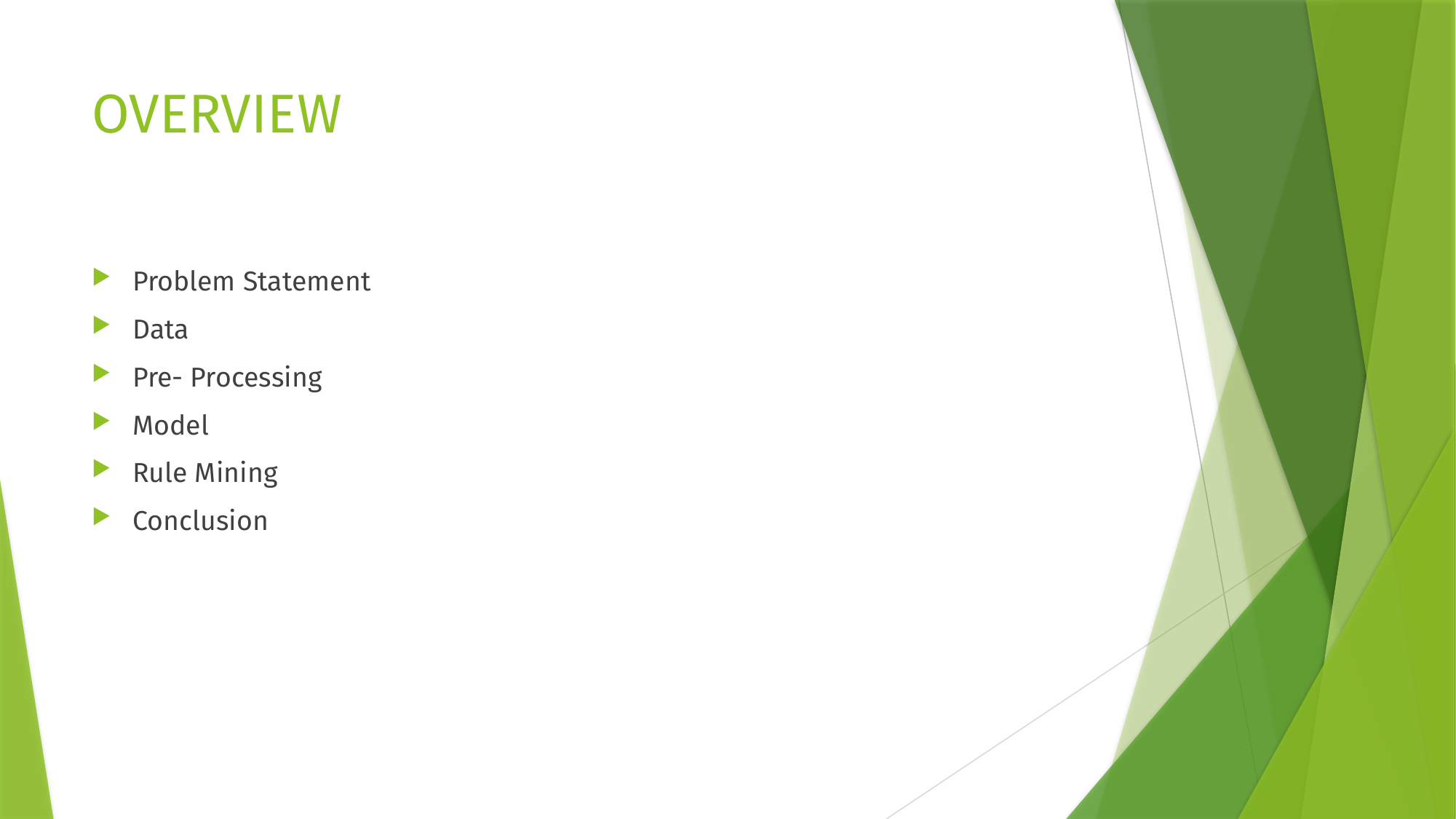

# OVERVIEW
Problem Statement
Data
Pre- Processing
Model
Rule Mining
Conclusion